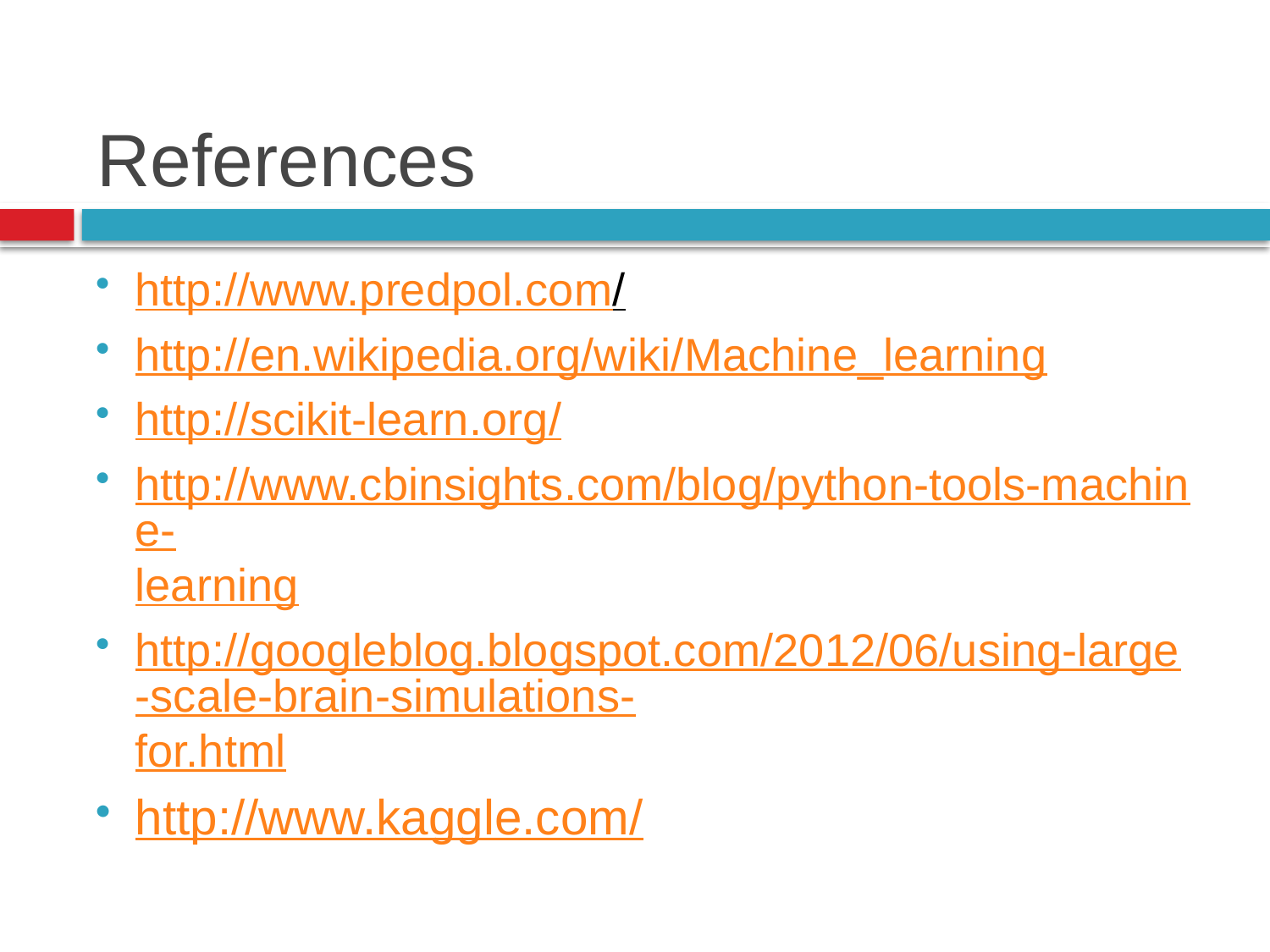

# References
http://www.predpol.com/
http://en.wikipedia.org/wiki/Machine_learning
http://scikit-learn.org/
http://www.cbinsights.com/blog/python-tools-machine-learning
http://googleblog.blogspot.com/2012/06/using-large-scale-brain-simulations-for.html
http://www.kaggle.com/